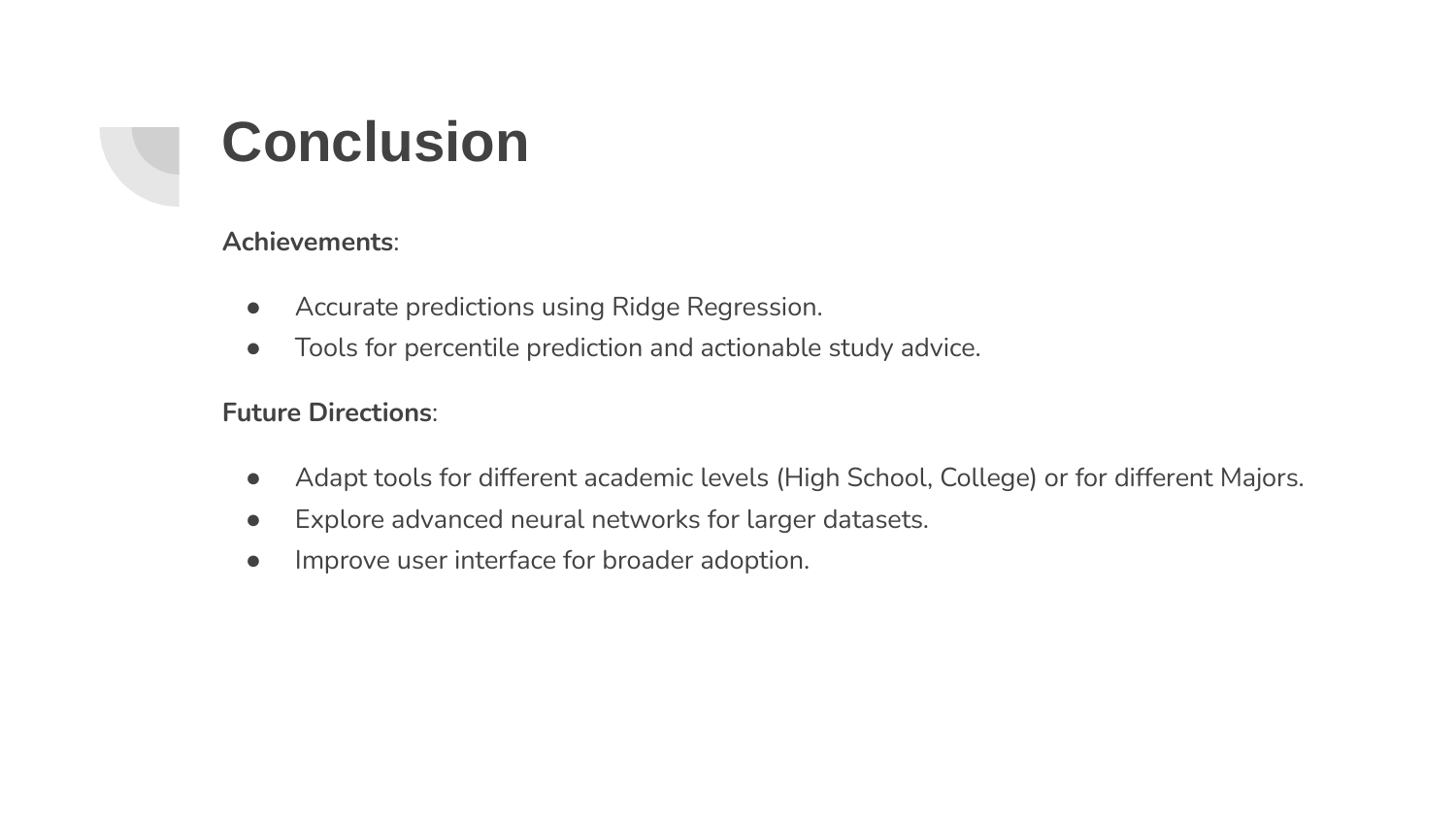

# Conclusion
Achievements:
Accurate predictions using Ridge Regression.
Tools for percentile prediction and actionable study advice.
Future Directions:
Adapt tools for different academic levels (High School, College) or for different Majors.
Explore advanced neural networks for larger datasets.
Improve user interface for broader adoption.